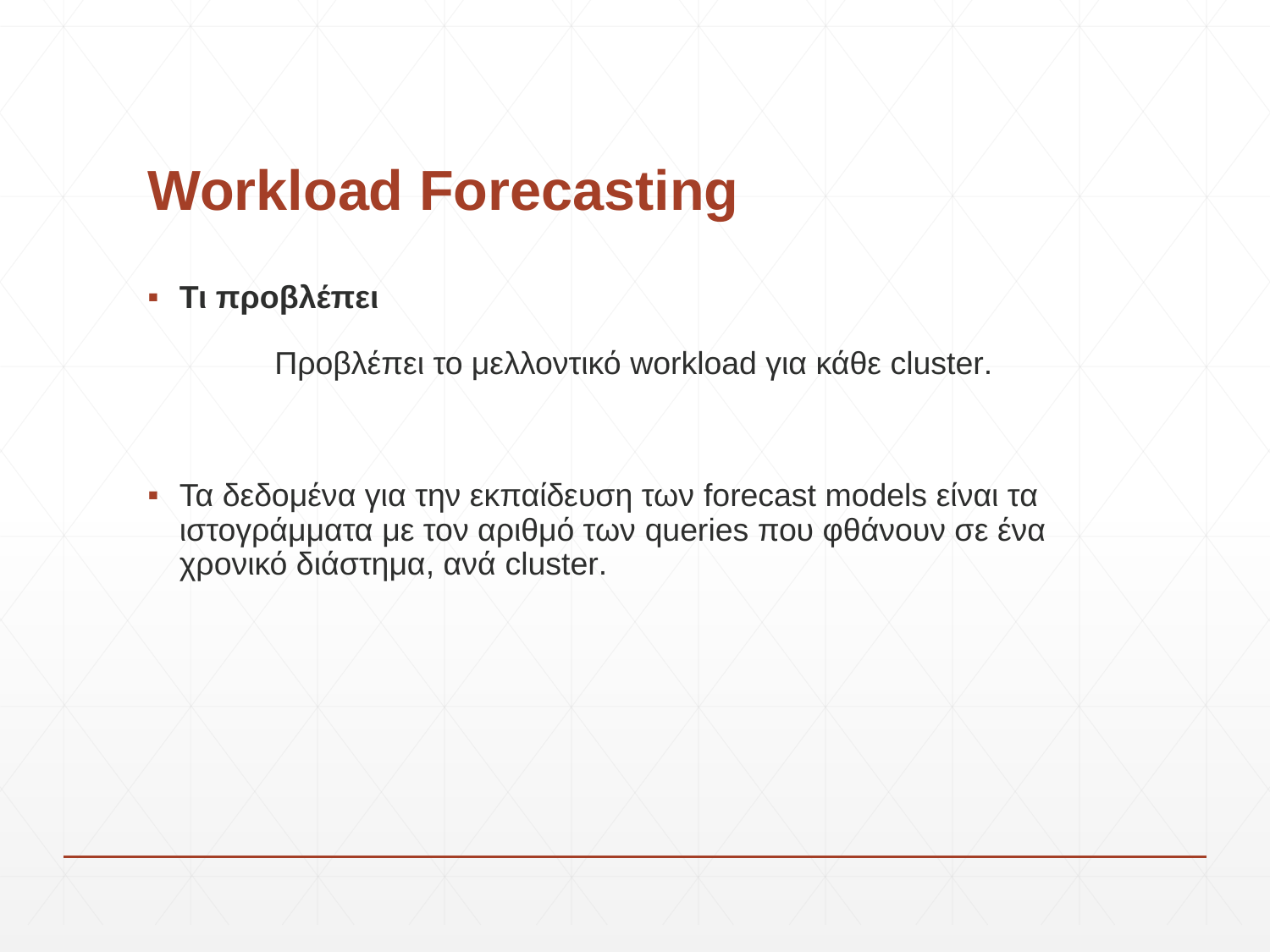

# Workload Forecasting
Τι προβλέπει
	Προβλέπει το μελλοντικό workload για κάθε cluster.

Τα δεδομένα για την εκπαίδευση των forecast models είναι τα ιστογράμματα με τον αριθμό των queries που φθάνουν σε ένα χρονικό διάστημα, ανά cluster.